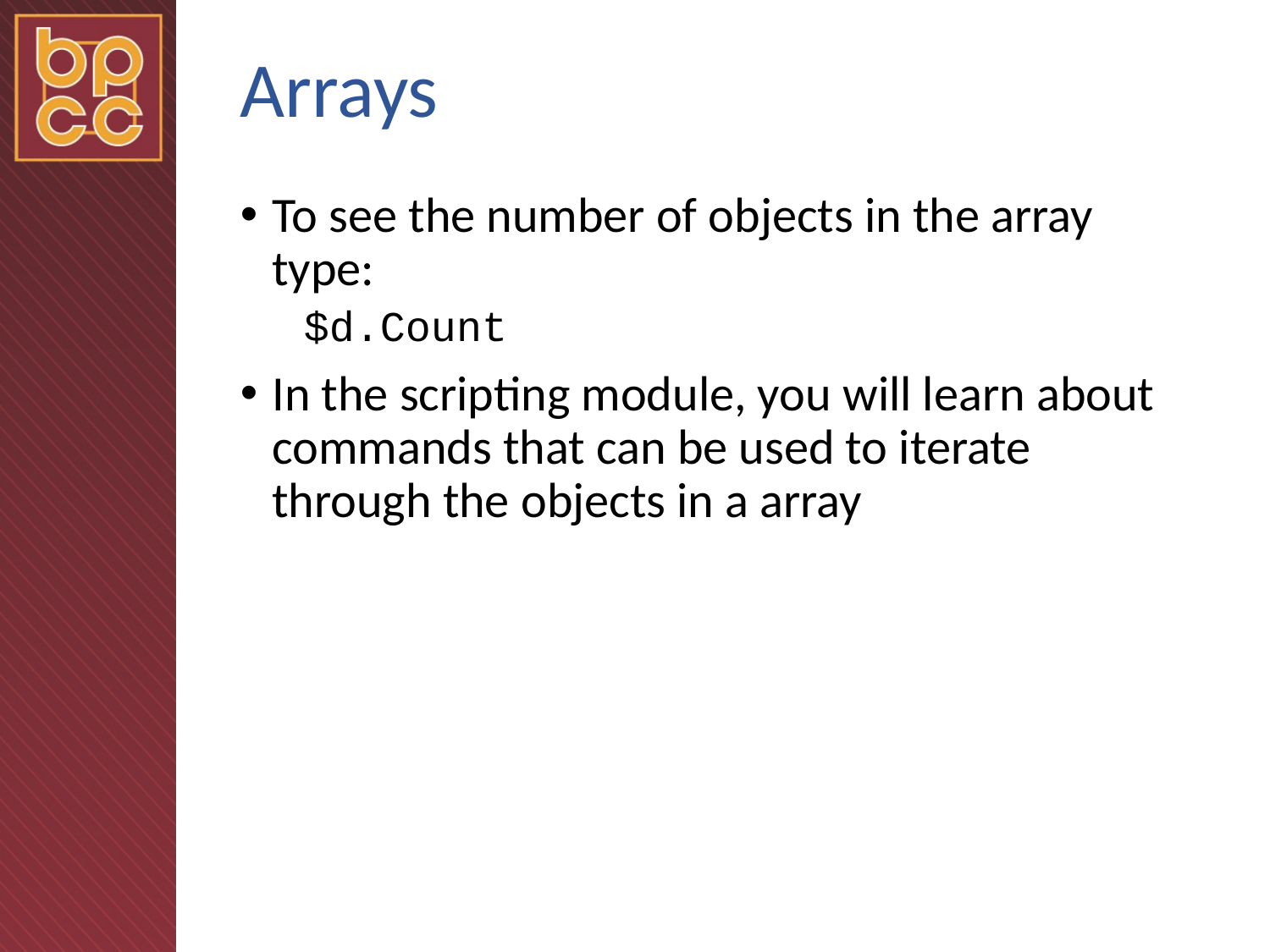

# Arrays
To see the number of objects in the array type:
$d.Count
In the scripting module, you will learn about commands that can be used to iterate through the objects in a array